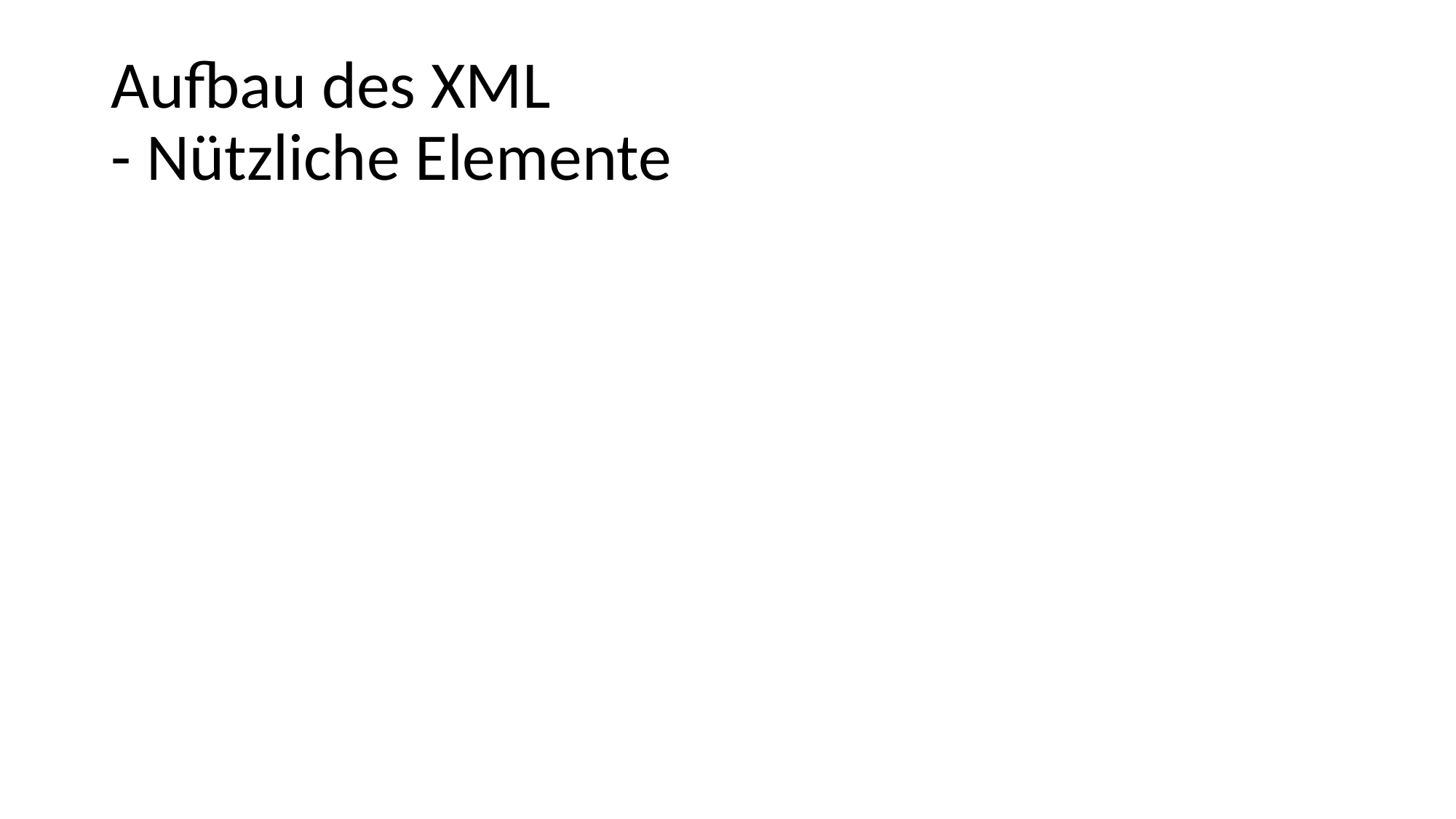

# Aufbau des XML - Nützliche Elemente